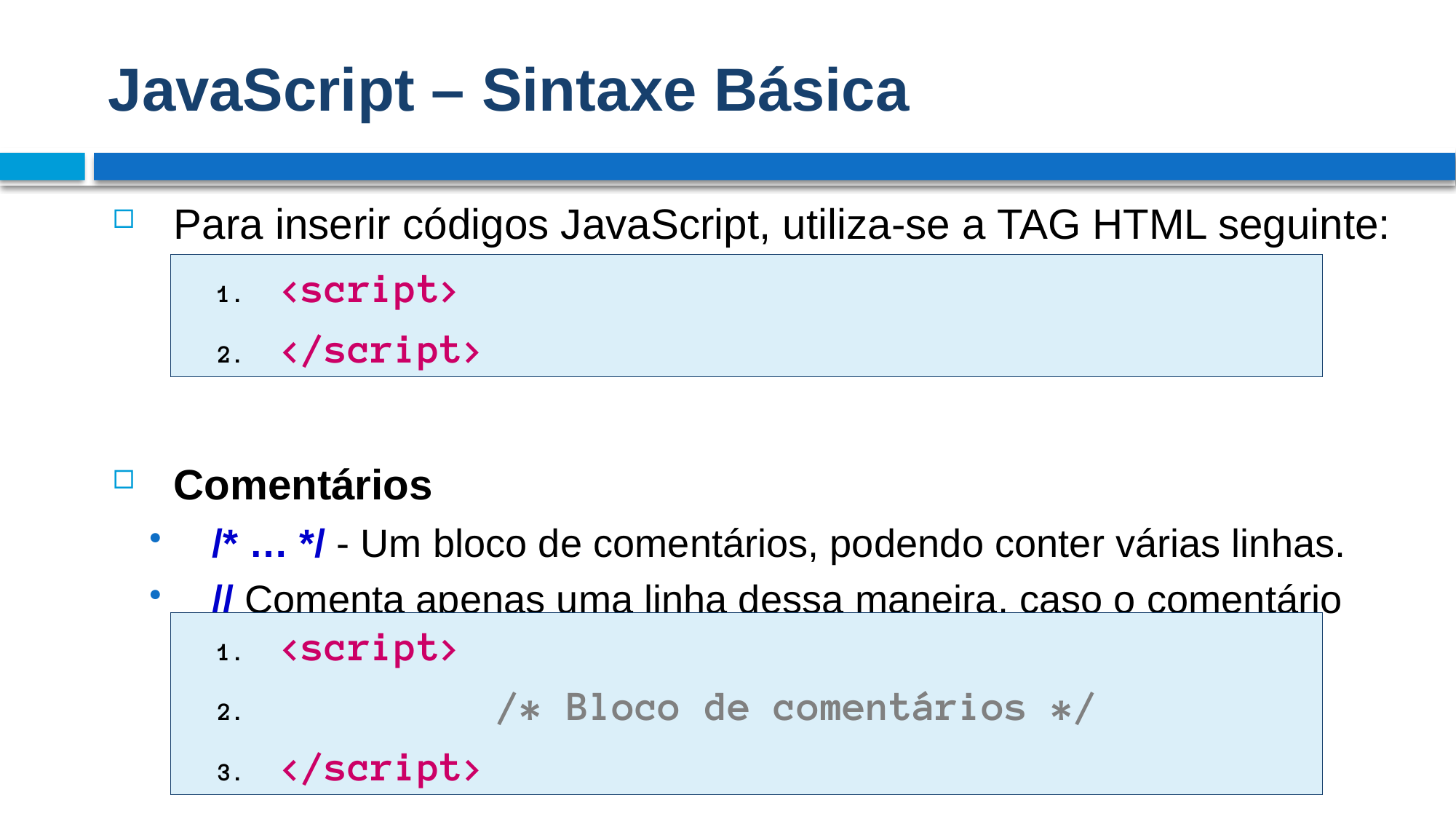

# JavaScript – Sintaxe Básica
13
Para inserir códigos JavaScript, utiliza-se a TAG HTML seguinte:

Comentários
/* … */ - Um bloco de comentários, podendo conter várias linhas.
// Comenta apenas uma linha dessa maneira, caso o comentário passe dessa linha, ele causará uma falha.
<script>
</script>
<script>
		/* Bloco de comentários */
</script>